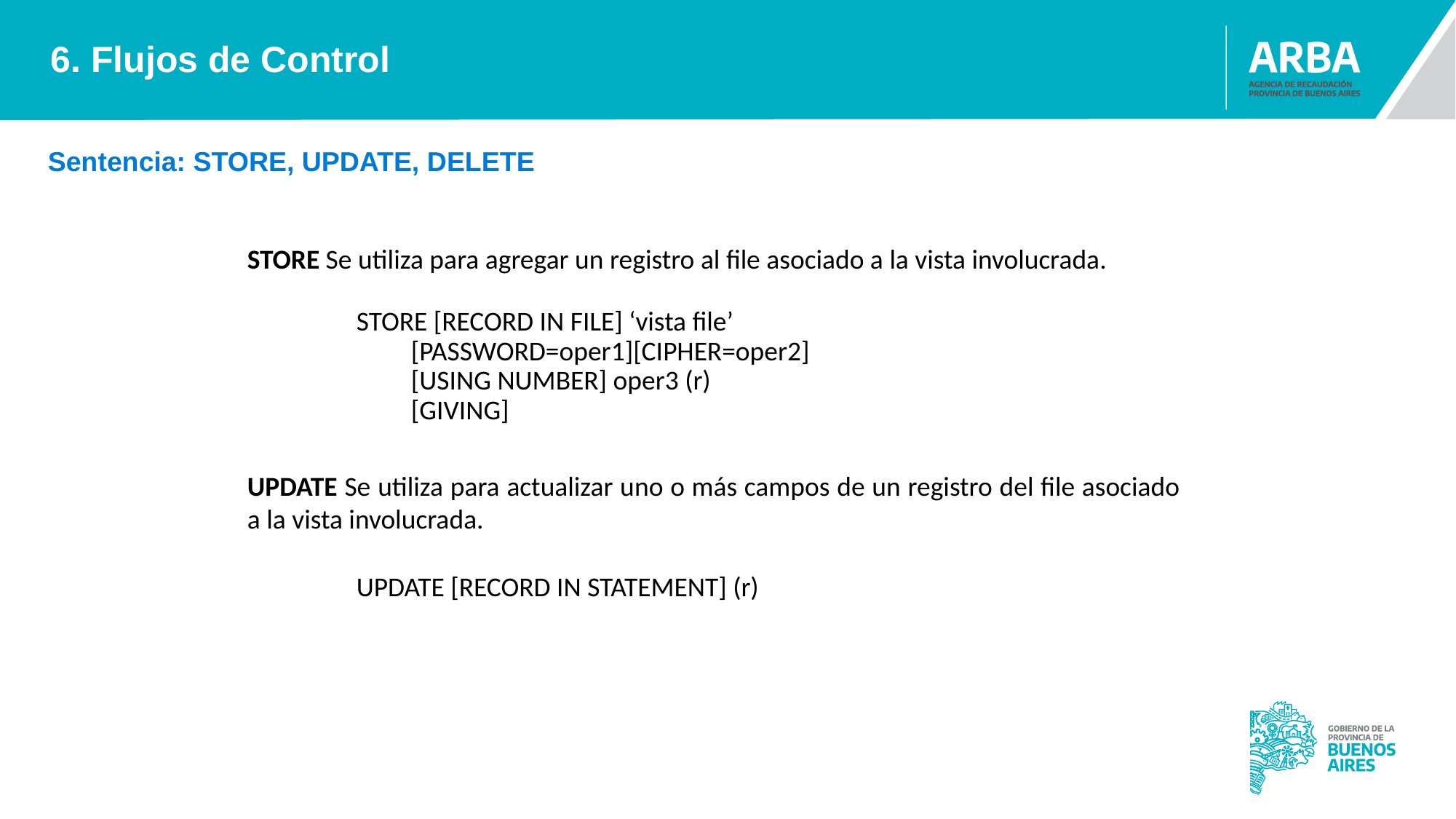

6. Flujos de Control
Sentencia: STORE, UPDATE, DELETE
STORE Se utiliza para agregar un registro al file asociado a la vista involucrada.

STORE [RECORD IN FILE] ‘vista file’
[PASSWORD=oper1][CIPHER=oper2]
[USING NUMBER] oper3 (r)
[GIVING]

UPDATE Se utiliza para actualizar uno o más campos de un registro del file asociado a la vista involucrada.

UPDATE [RECORD IN STATEMENT] (r)